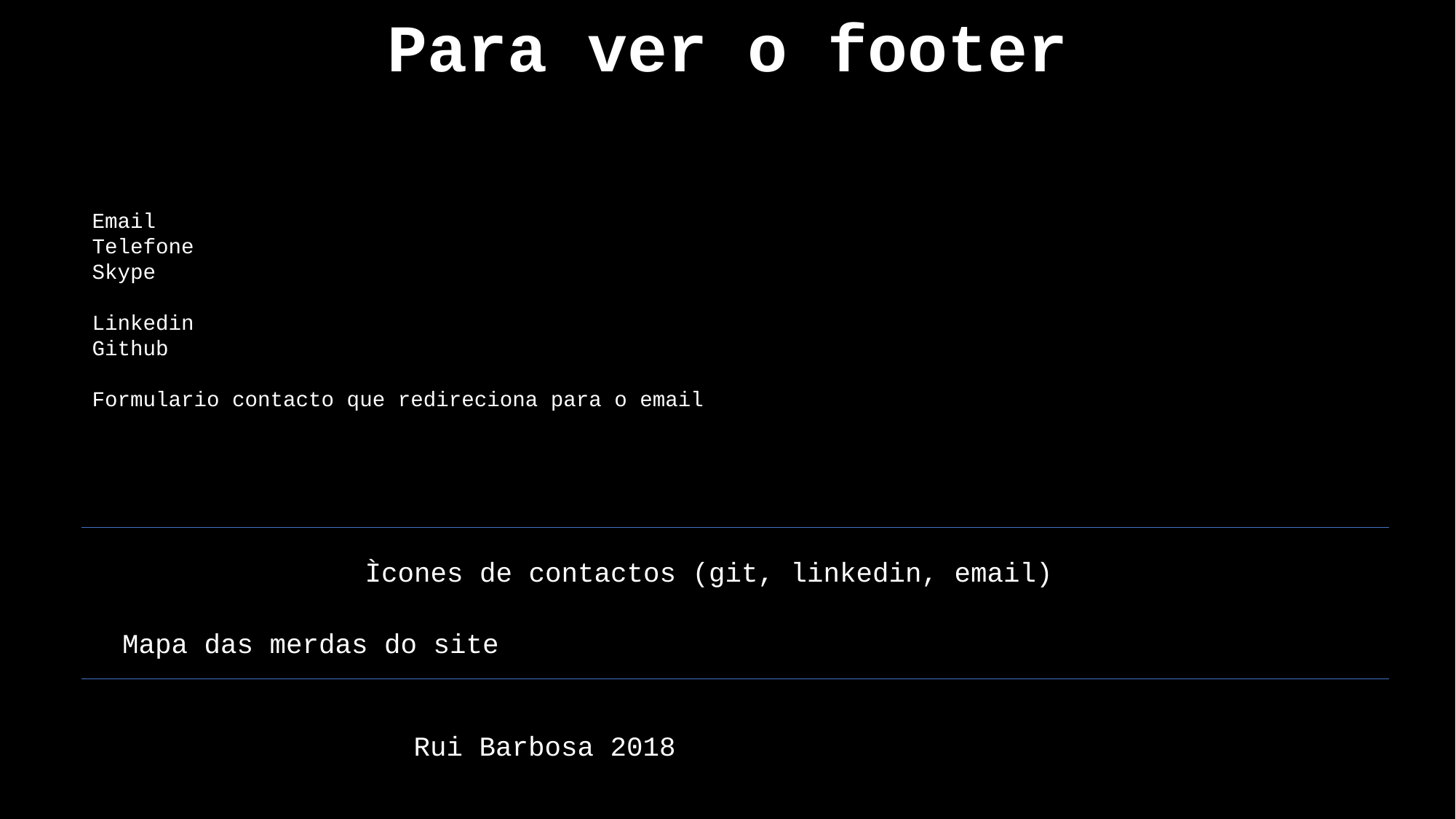

Para ver o footer
Email
Telefone
Skype

Linkedin
Github

Formulario contacto que redireciona para o email
Ìcones de contactos (git, linkedin, email)
Mapa das merdas do site
Rui Barbosa 2018